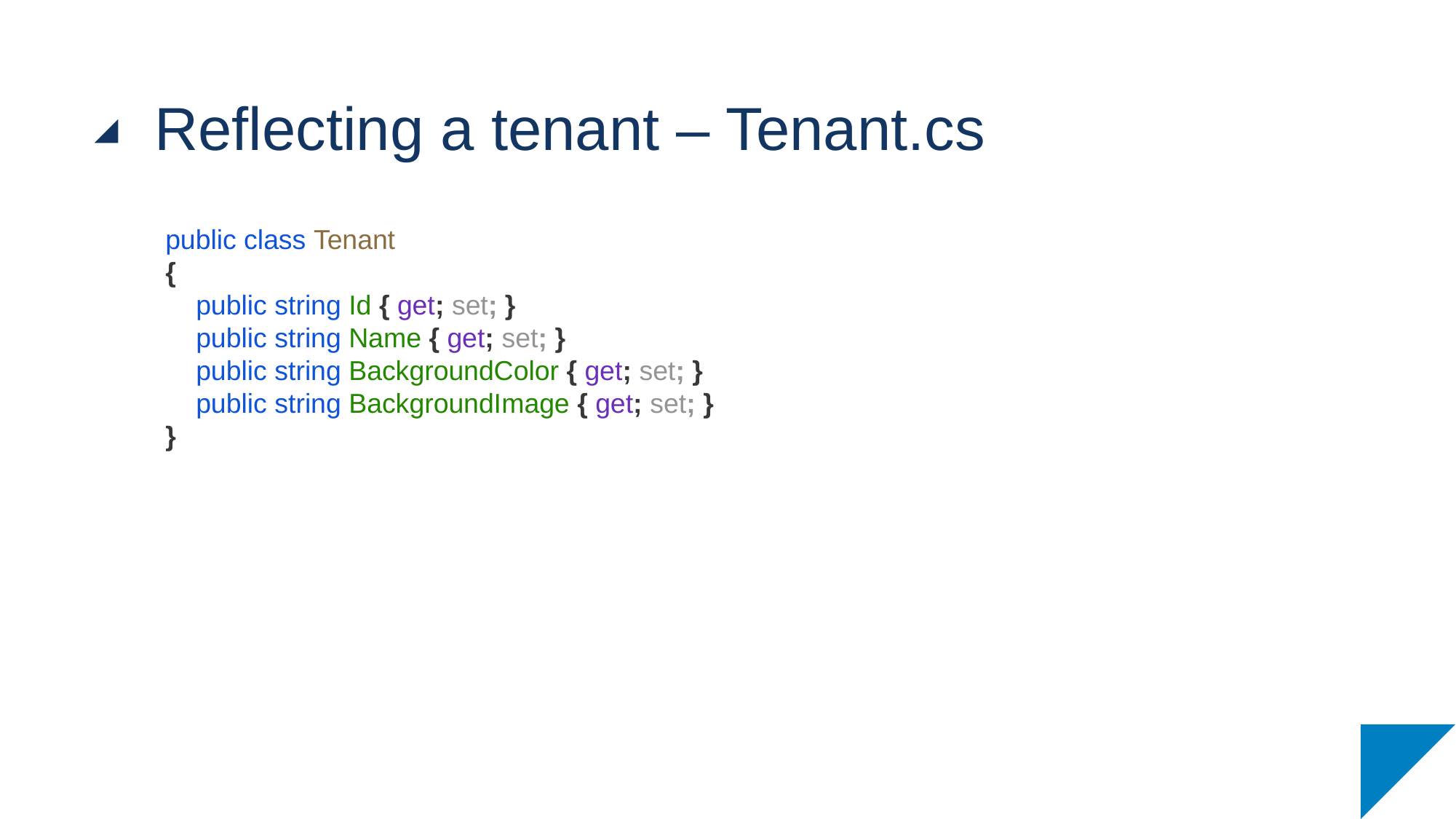

# Reflecting a tenant – Tenant.cs
public class Tenant
{
    public string Id { get; set; }
    public string Name { get; set; }
    public string BackgroundColor { get; set; }
    public string BackgroundImage { get; set; }
}